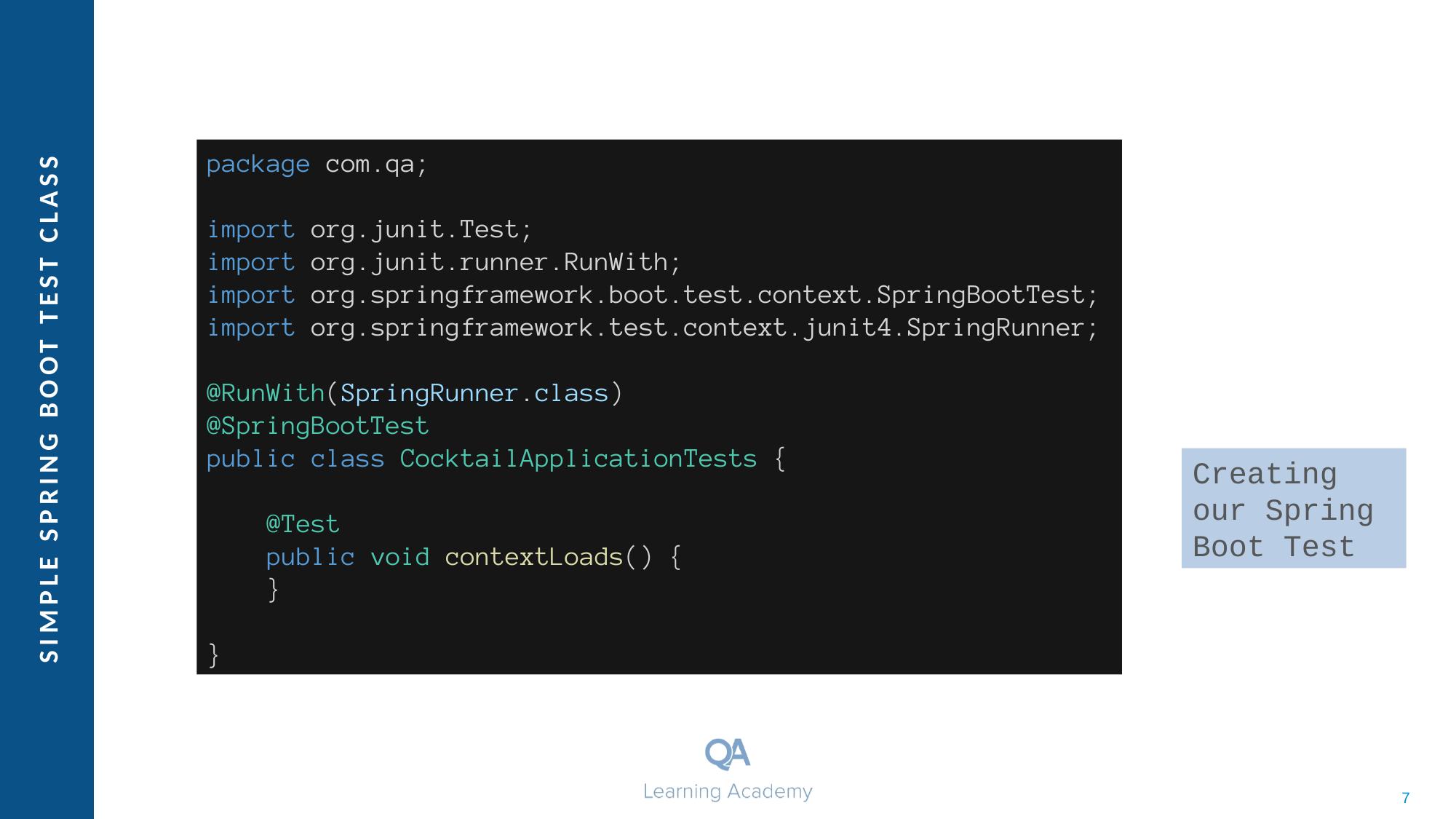

package com.qa;
import org.junit.Test;
import org.junit.runner.RunWith;
import org.springframework.boot.test.context.SpringBootTest;
import org.springframework.test.context.junit4.SpringRunner;
@RunWith(SpringRunner.class)
@SpringBootTest
public class CocktailApplicationTests {
    @Test
    public void contextLoads() {
    }
}
# Simple Spring boot Test class
Creating our Spring Boot Test